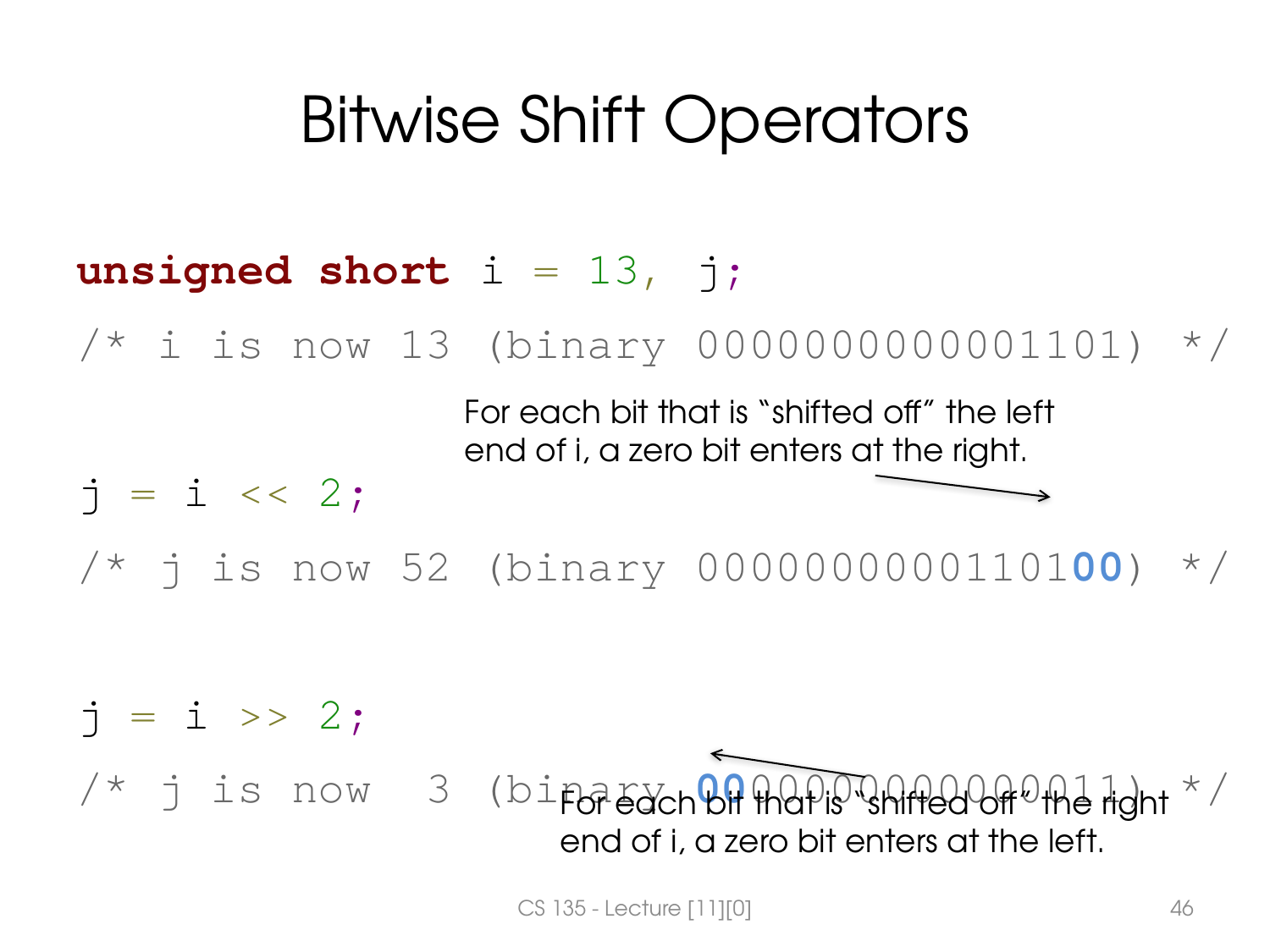

# Bitwise Shift Operators
unsigned short i = 13, j;
/* i is now 13 (binary 0000000000001101) */

j = i << 2;
/* j is now 52 (binary 0000000000110100) */

j = i >> 2;
/* j is now  3 (binary 0000000000000011) */
For each bit that is “shifted off” the left end of i, a zero bit enters at the right.
For each bit that is “shifted off” the right end of i, a zero bit enters at the left.
CS 135 - Lecture [11][0]
46